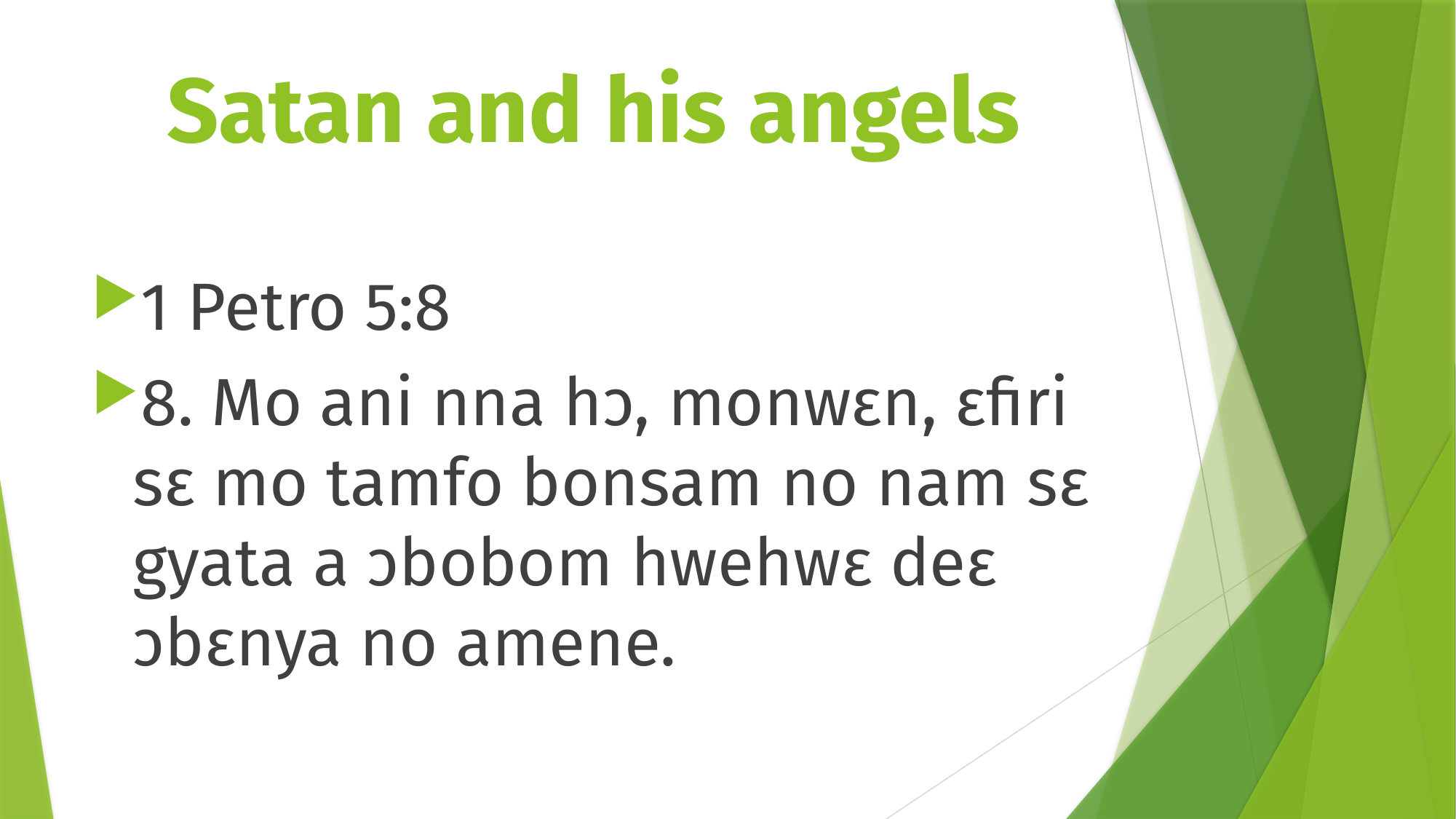

# Satan and his angels
1 Petro 5:8
8. Mo ani nna hɔ, monwɛn, ɛfiri sɛ mo tamfo bonsam no nam sɛ gyata a ɔbobom hwehwɛ deɛ ɔbɛnya no amene.